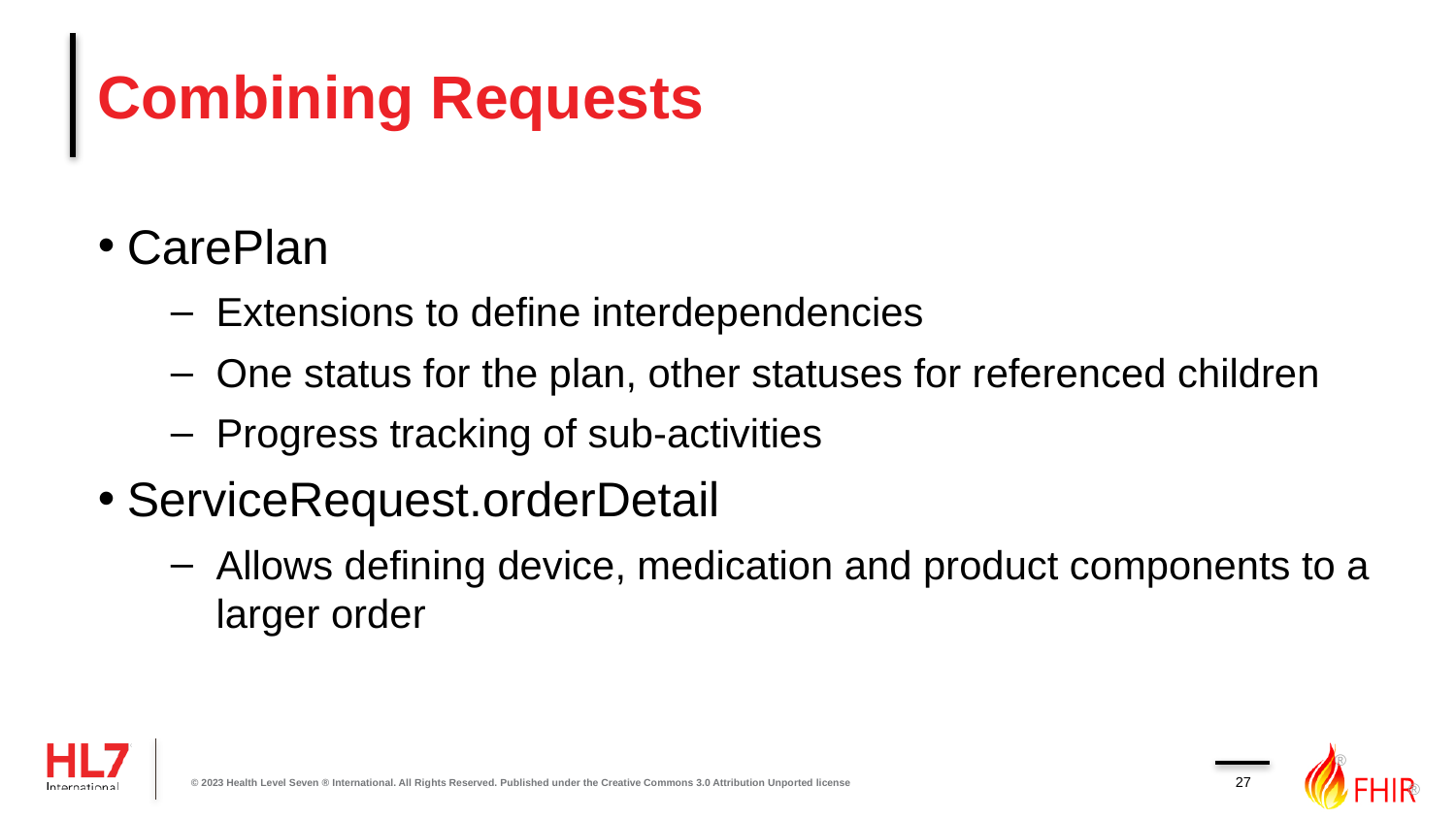

# Combining Requests
CarePlan
Extensions to define interdependencies
One status for the plan, other statuses for referenced children
Progress tracking of sub-activities
ServiceRequest.orderDetail
Allows defining device, medication and product components to a larger order
27
© 2023 Health Level Seven ® International. All Rights Reserved. Published under the Creative Commons 3.0 Attribution Unported license